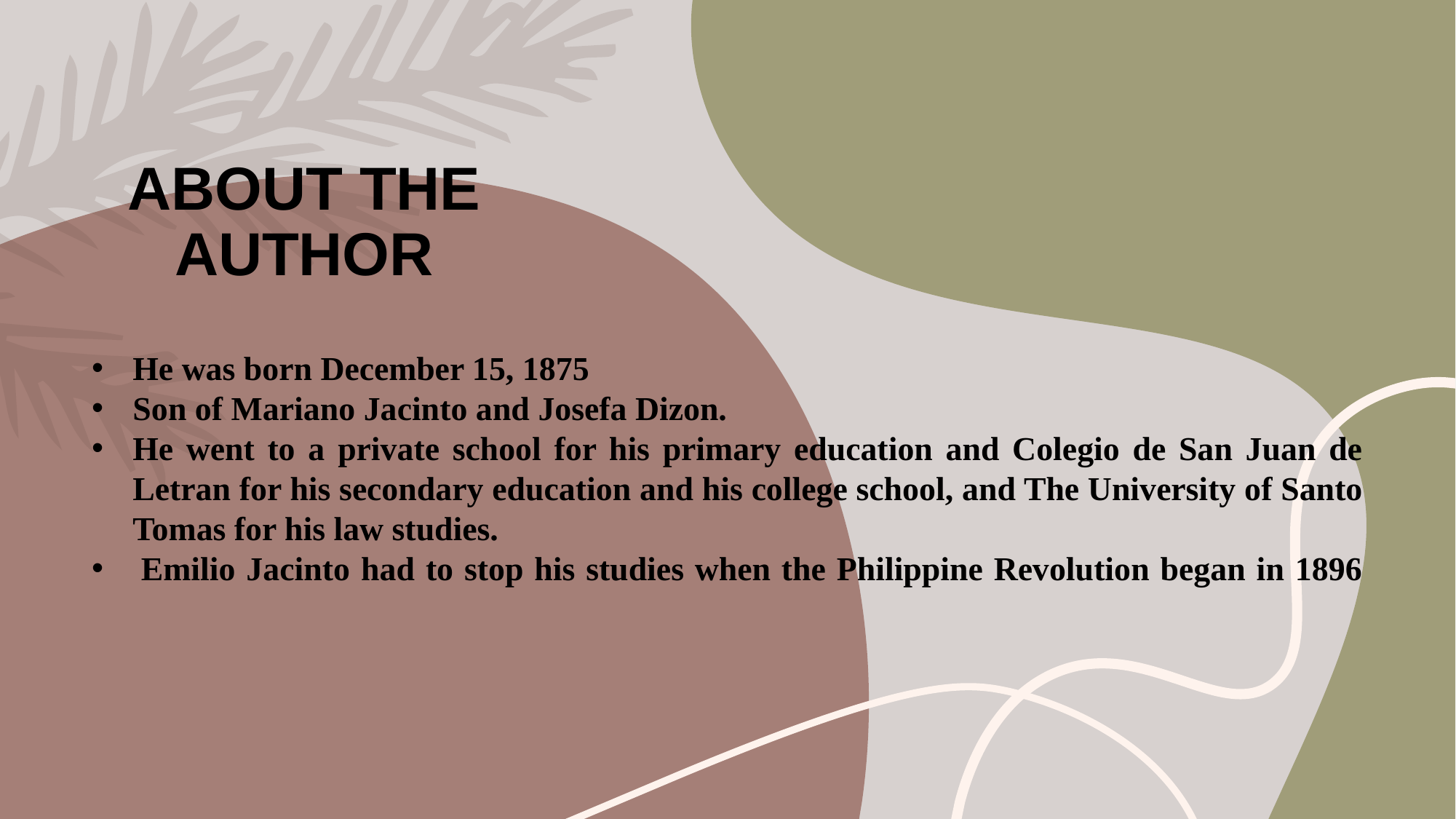

# ABOUT THE AUTHOR
He was born December 15, 1875
Son of Mariano Jacinto and Josefa Dizon.
He went to a private school for his primary education and Colegio de San Juan de Letran for his secondary education and his college school, and The University of Santo Tomas for his law studies.
 Emilio Jacinto had to stop his studies when the Philippine Revolution began in 1896